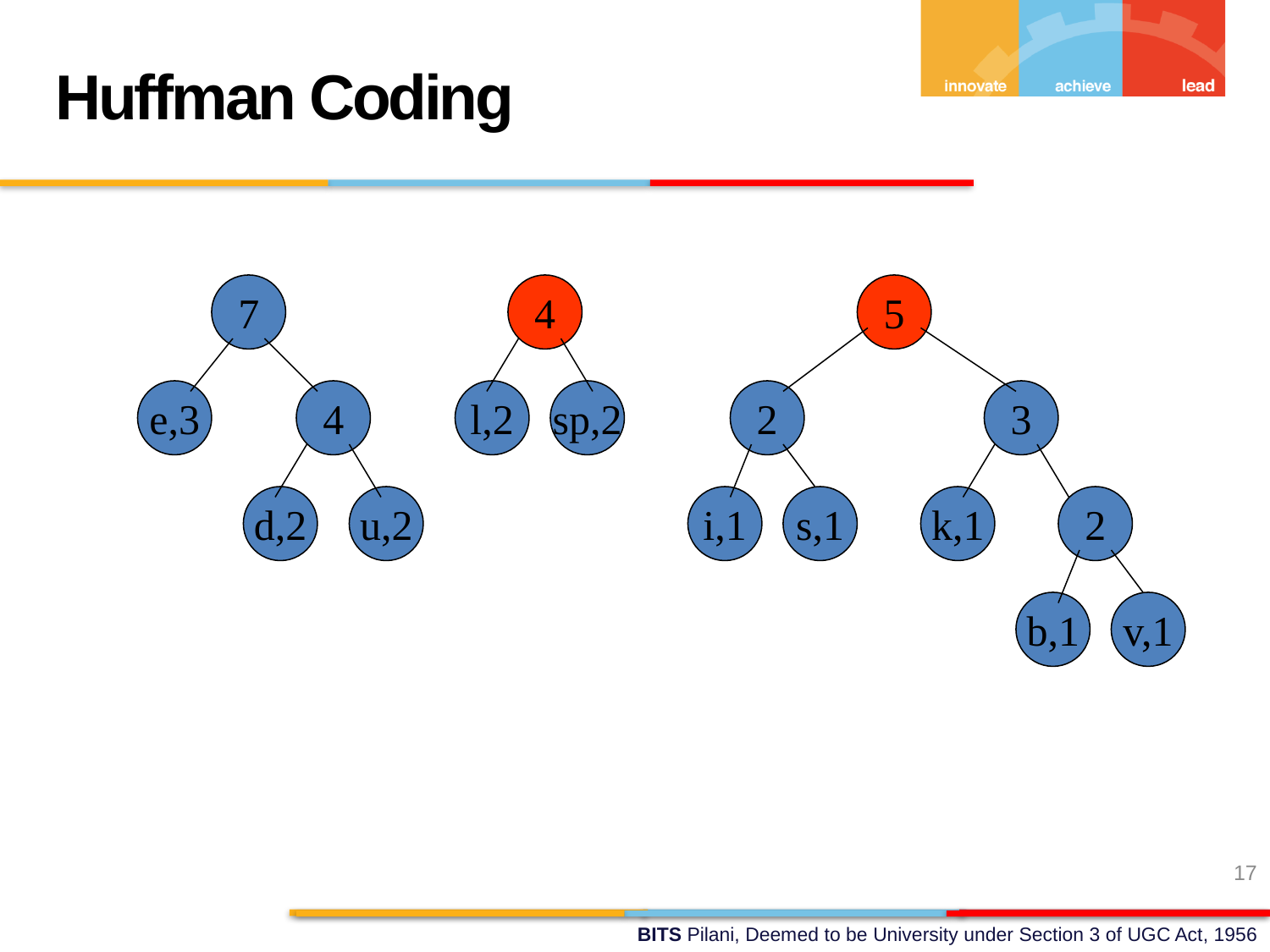

Huffman Coding
7
4
5

e,3
4
l,2
sp,2
2

i,1
s,1
3

d,2
u,2
k,1
2

b,1
v,1
17